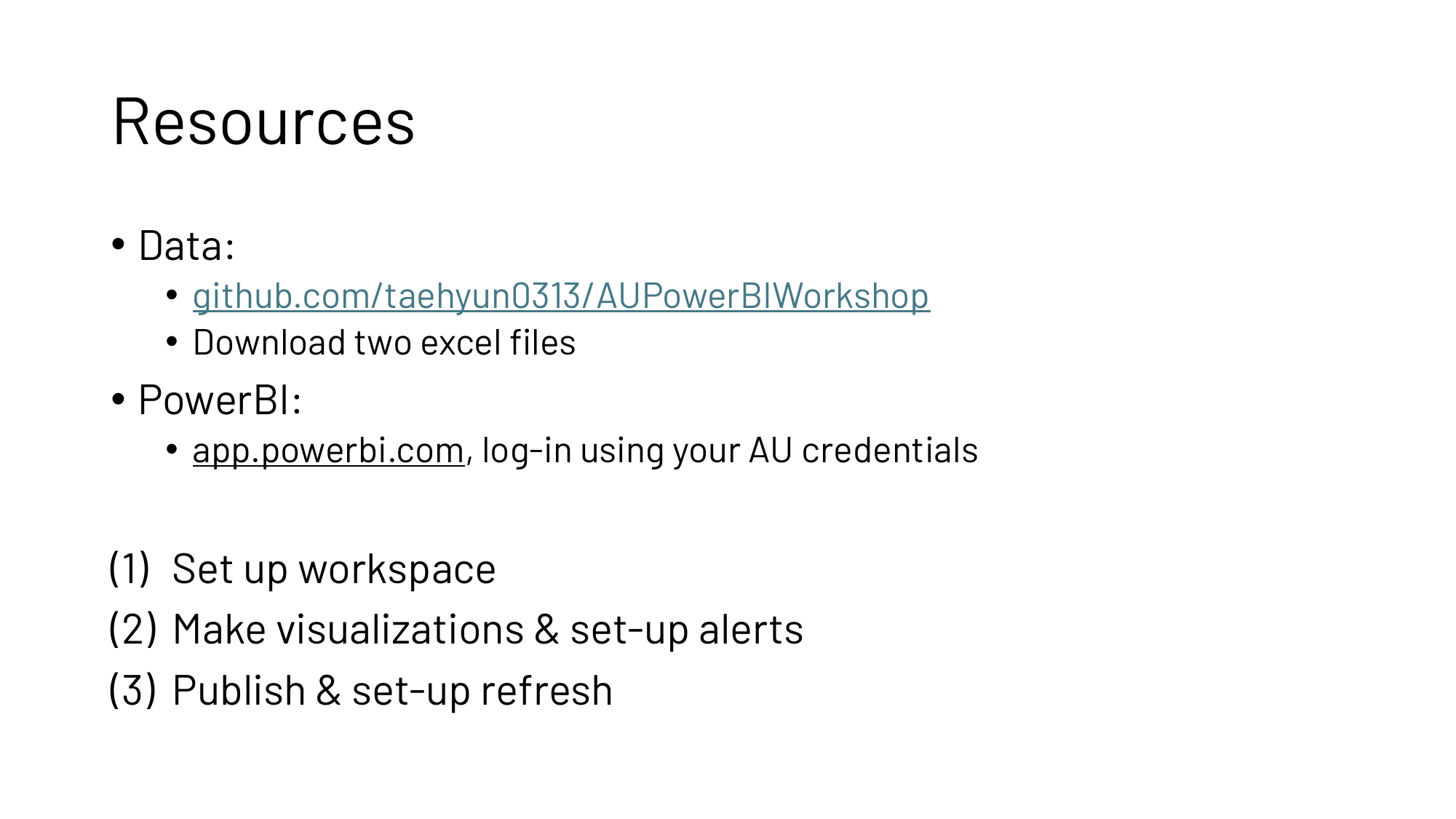

# Resources
Data:
github.com/taehyun0313/AUPowerBIWorkshop
Download two excel files
PowerBI:
app.powerbi.com, log-in using your AU credentials

Set up workspace
Make visualizations & set-up alerts
Publish & set-up refresh